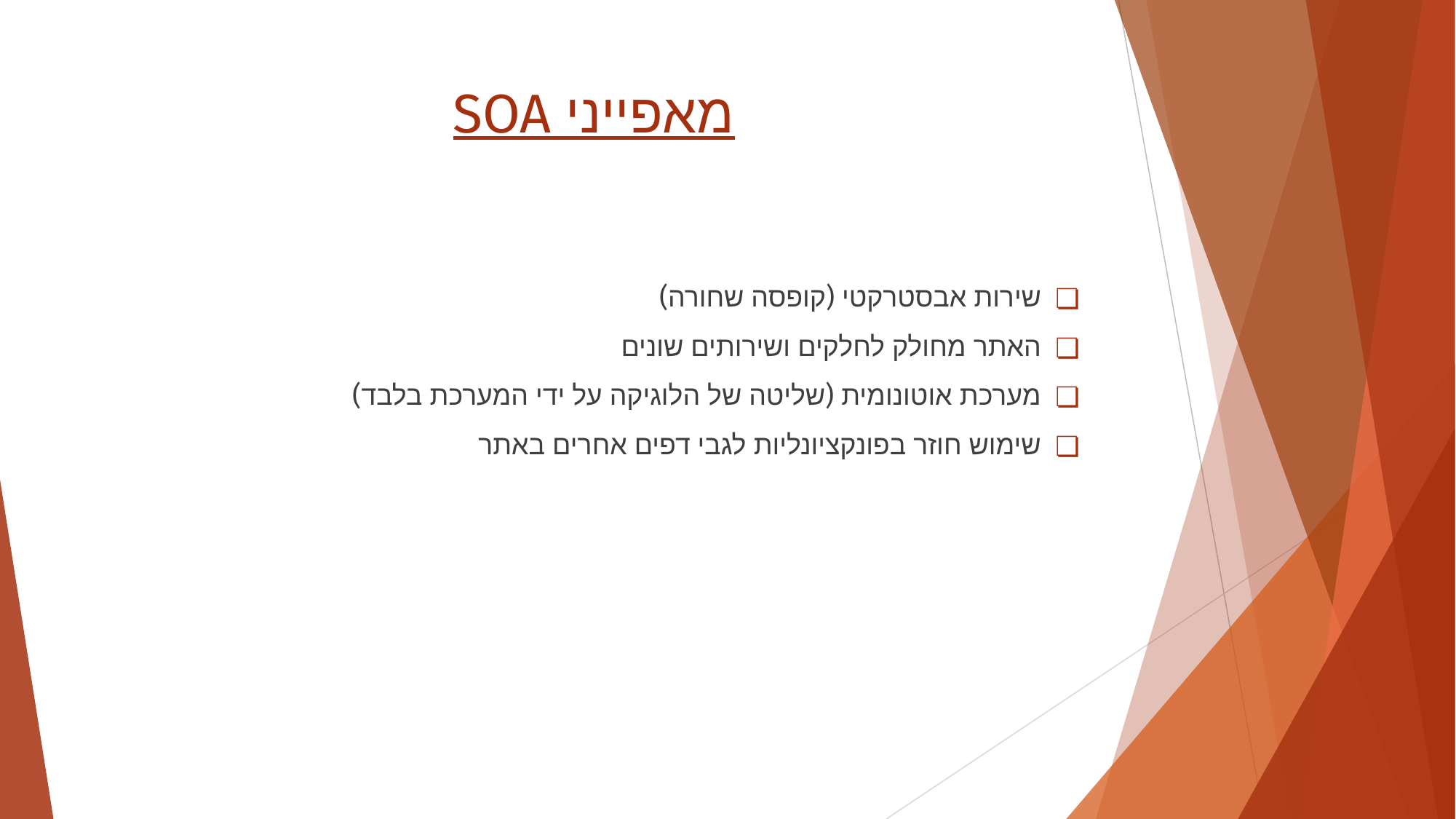

# מאפייני SOA
שירות אבסטרקטי (קופסה שחורה)
האתר מחולק לחלקים ושירותים שונים
מערכת אוטונומית (שליטה של הלוגיקה על ידי המערכת בלבד)
שימוש חוזר בפונקציונליות לגבי דפים אחרים באתר